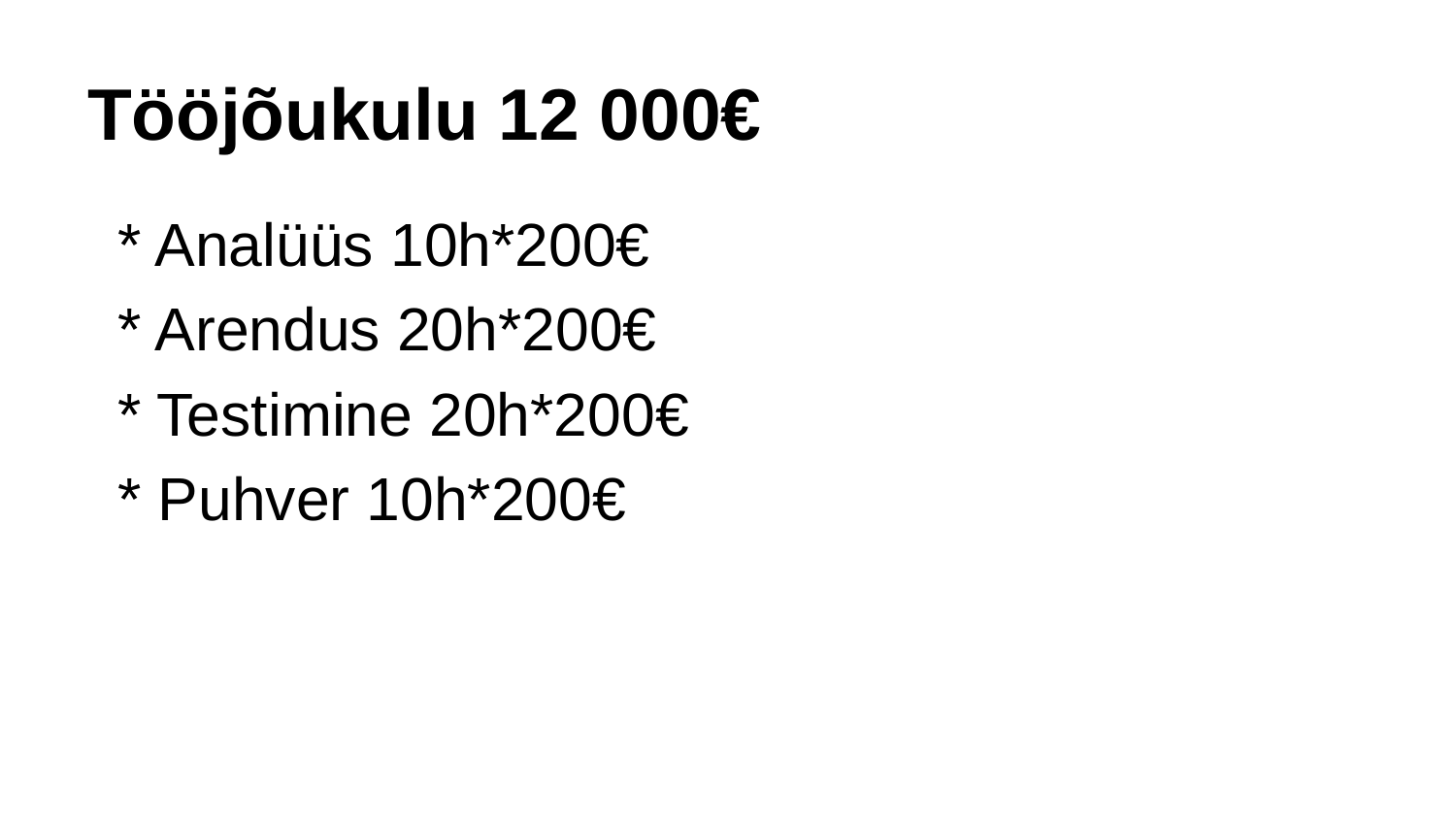

# Tööjõukulu 12 000€
* Analüüs 10h*200€
* Arendus 20h*200€
* Testimine 20h*200€
* Puhver 10h*200€